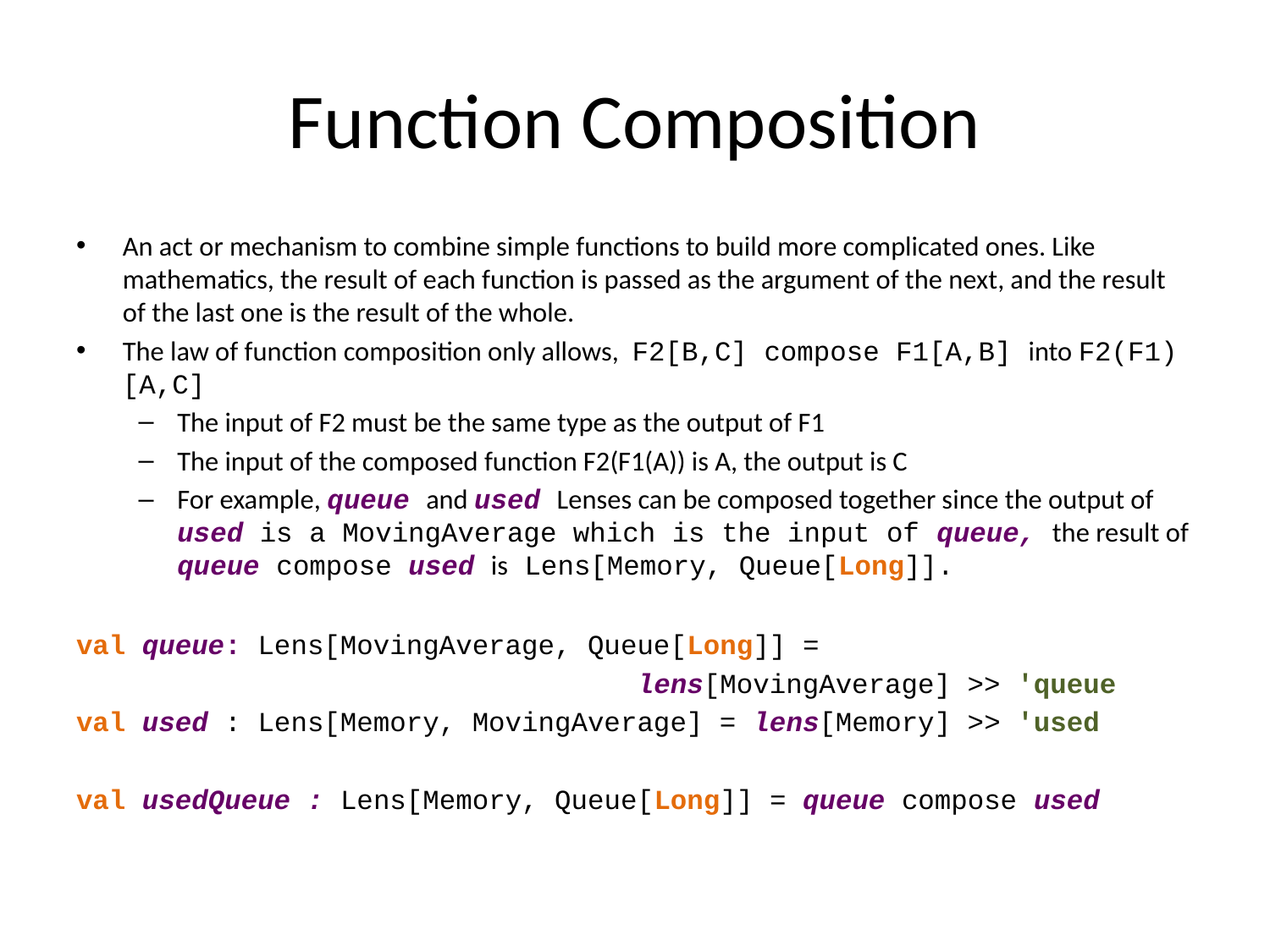

# Function Composition
An act or mechanism to combine simple functions to build more complicated ones. Like mathematics, the result of each function is passed as the argument of the next, and the result of the last one is the result of the whole.
The law of function composition only allows,  F2[B,C] compose F1[A,B] into F2(F1)[A,C]
The input of F2 must be the same type as the output of F1
The input of the composed function F2(F1(A)) is A, the output is C
For example, queue and used Lenses can be composed together since the output of used is a MovingAverage which is the input of queue, the result of queue compose used is Lens[Memory, Queue[Long]].

val queue: Lens[MovingAverage, Queue[Long]] =
                                  lens[MovingAverage] >> 'queue
val used : Lens[Memory, MovingAverage] = lens[Memory] >> 'used

val usedQueue : Lens[Memory, Queue[Long]] = queue compose used